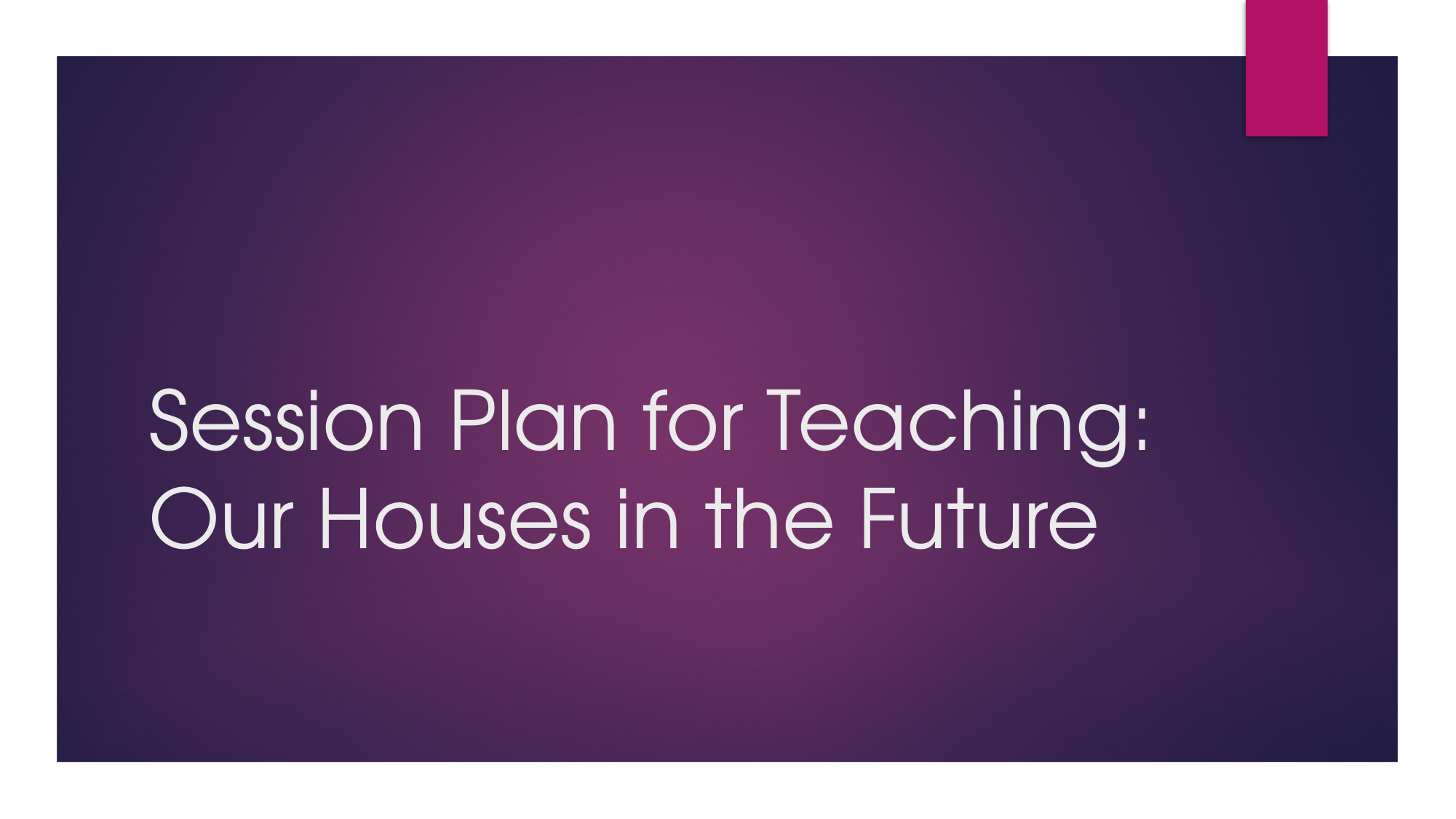

# Session Plan for Teaching: Our Houses in the Future